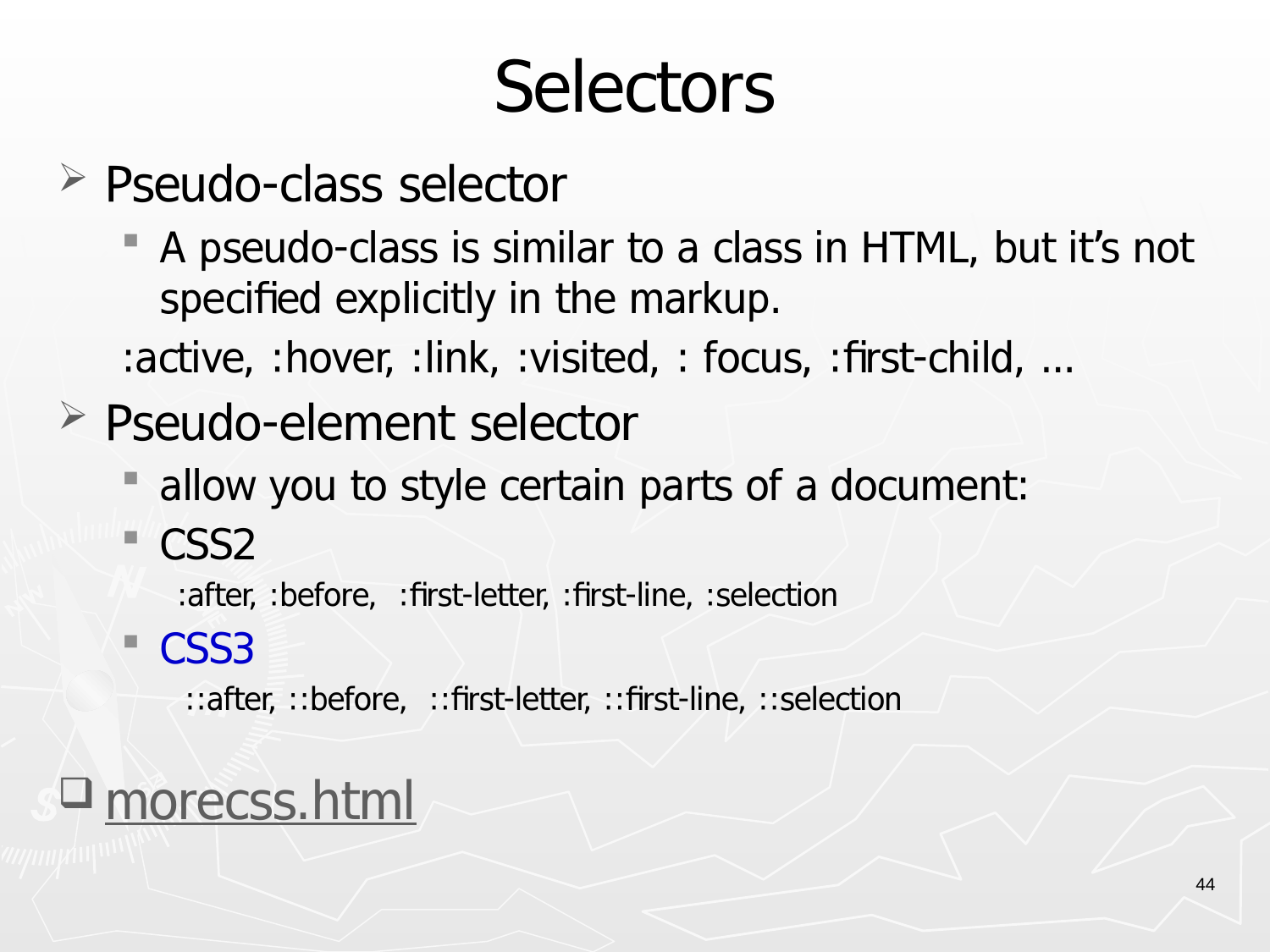

# Selectors
Pseudo-class selector
A pseudo-class is similar to a class in HTML, but it’s not specified explicitly in the markup.
:active, :hover, :link, :visited, : focus, :first-child, …
Pseudo-element selector
allow you to style certain parts of a document:
CSS2
:after, :before,  :first-letter, :first-line, :selection
CSS3
::after, ::before,  ::first-letter, ::first-line, ::selection

morecss.html
44